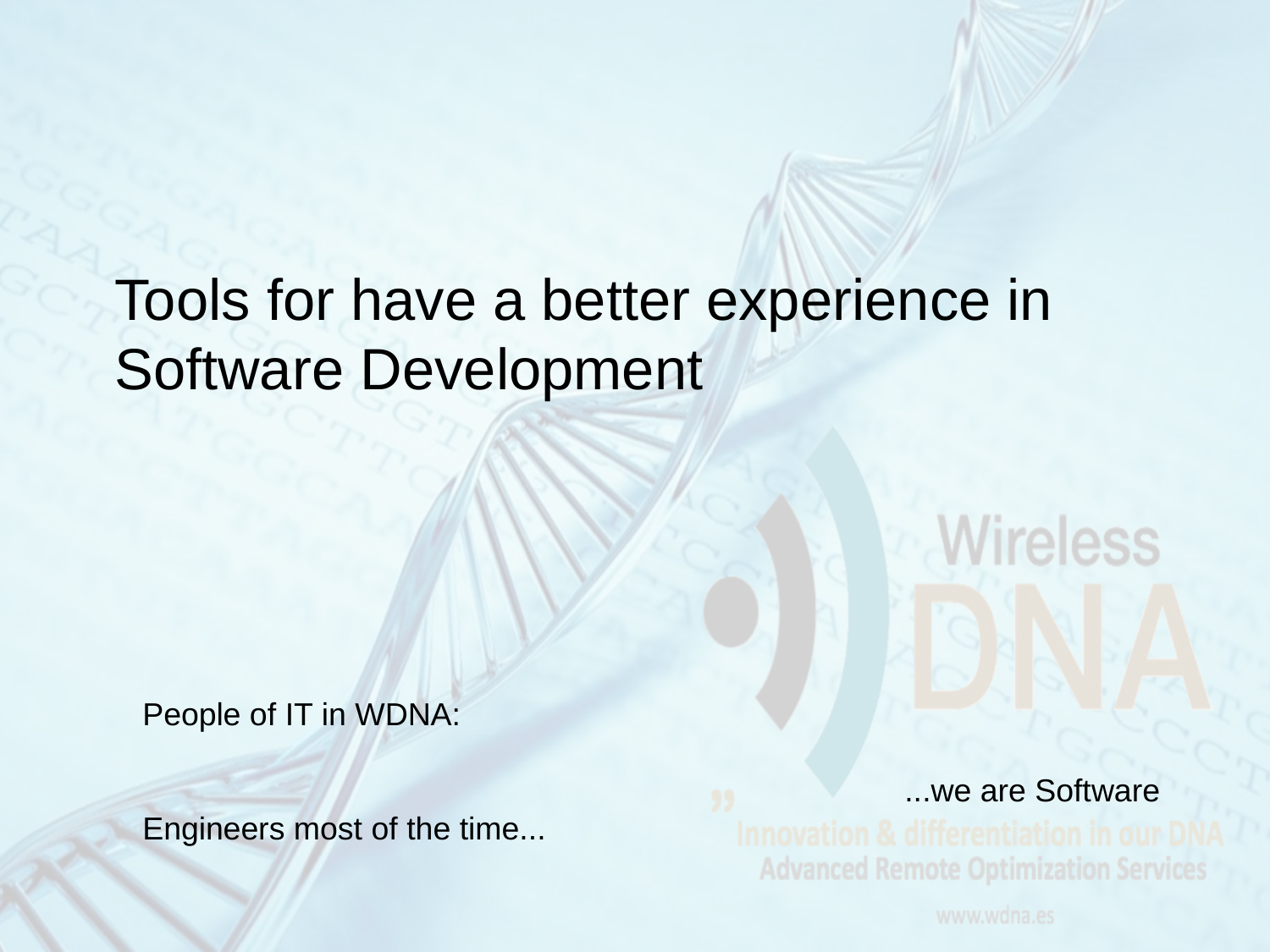

Tools for have a better experience in Software Development
People of IT in WDNA:

						...we are Software Engineers most of the time...